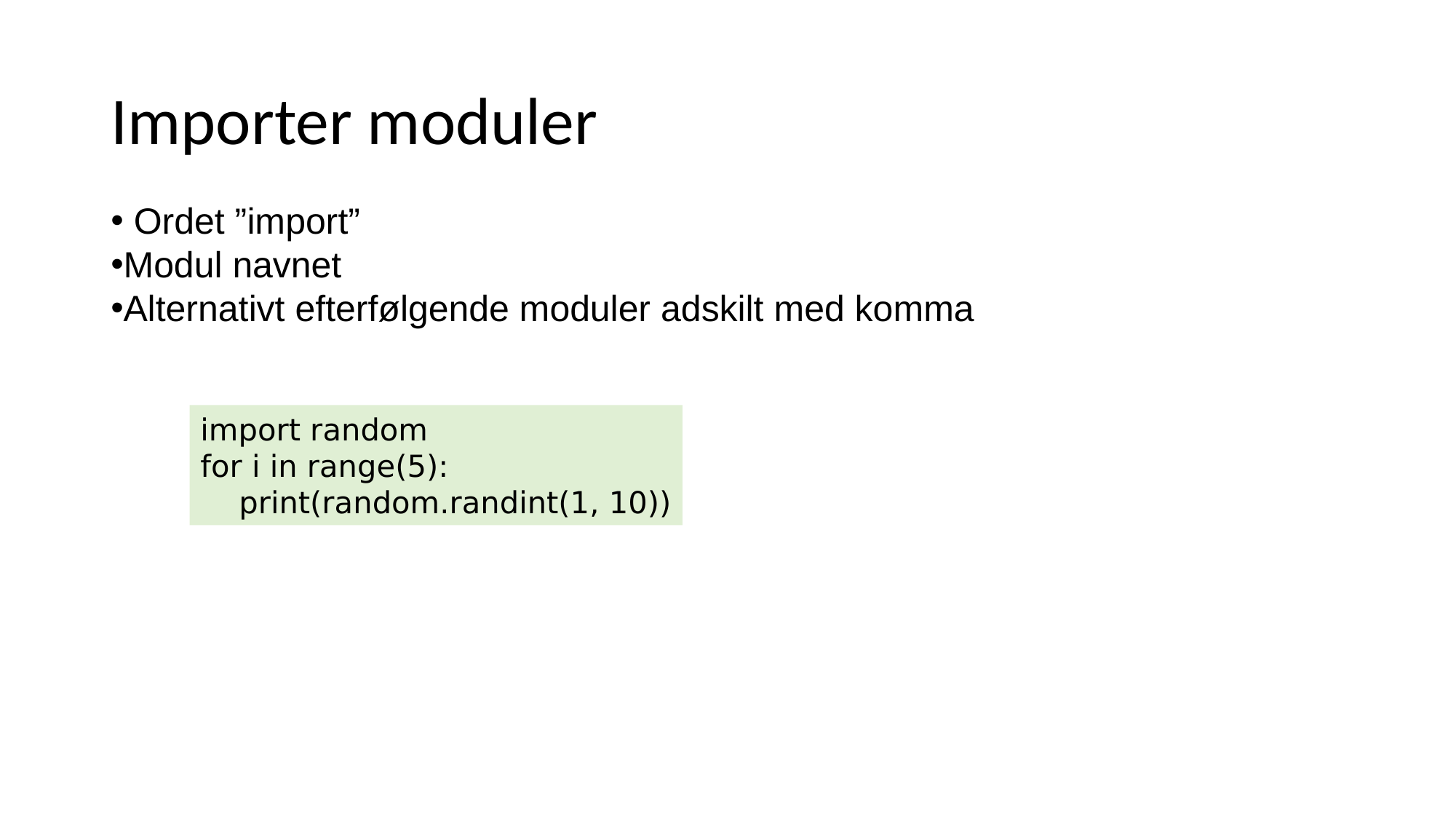

Importer moduler
 Ordet ”import”
Modul navnet
Alternativt efterfølgende moduler adskilt med komma
import random
for i in range(5):
    print(random.randint(1, 10))